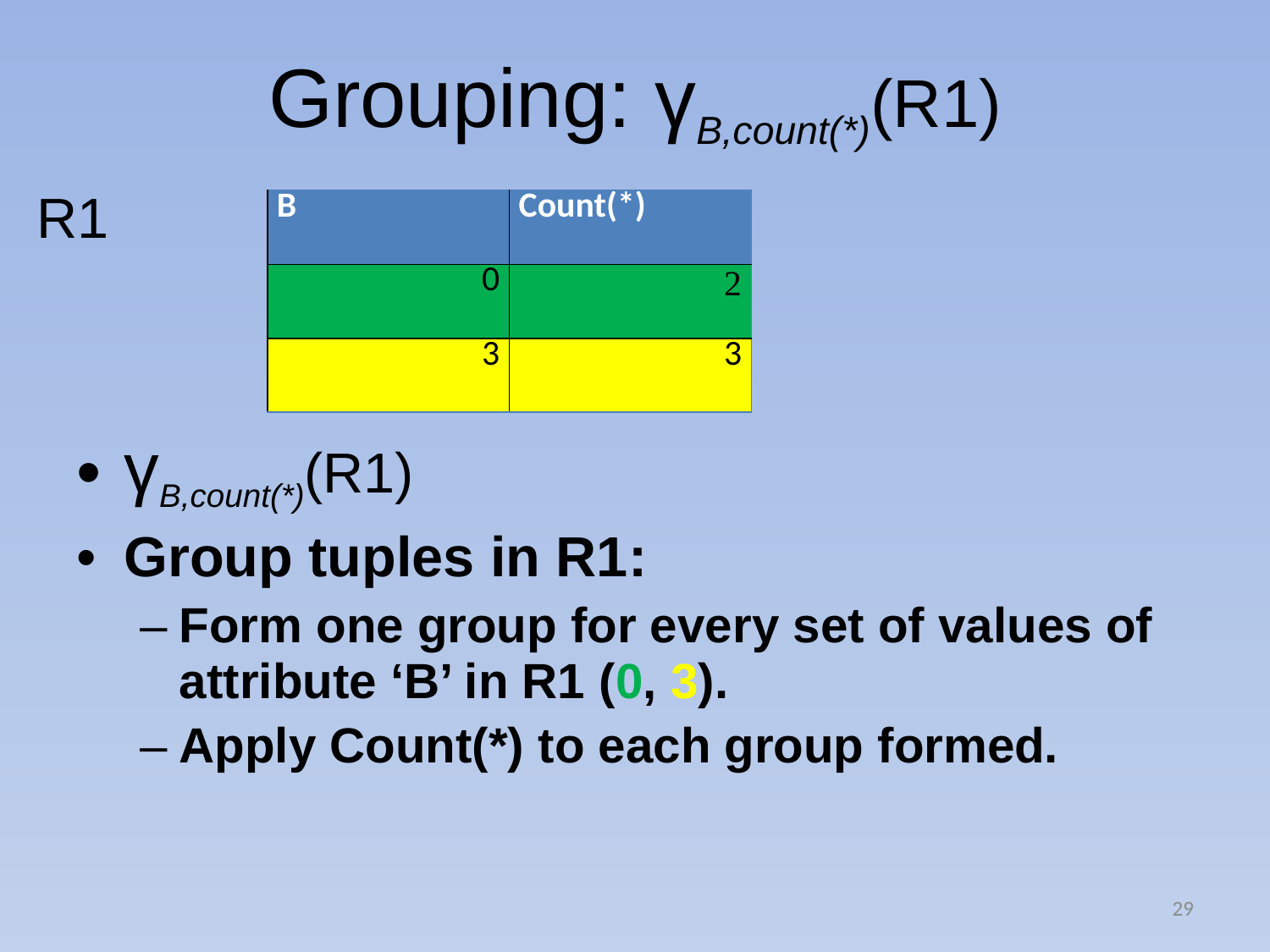

# Grouping: γB,count(*)(R1)
R1
| B | Count(\*) |
| --- | --- |
| 0 | 2 |
| 3 | 3 |
γB,count(*)(R1)
Group tuples in R1:
Form one group for every set of values of attribute ‘B’ in R1 (0, 3).
Apply Count(*) to each group formed.

29